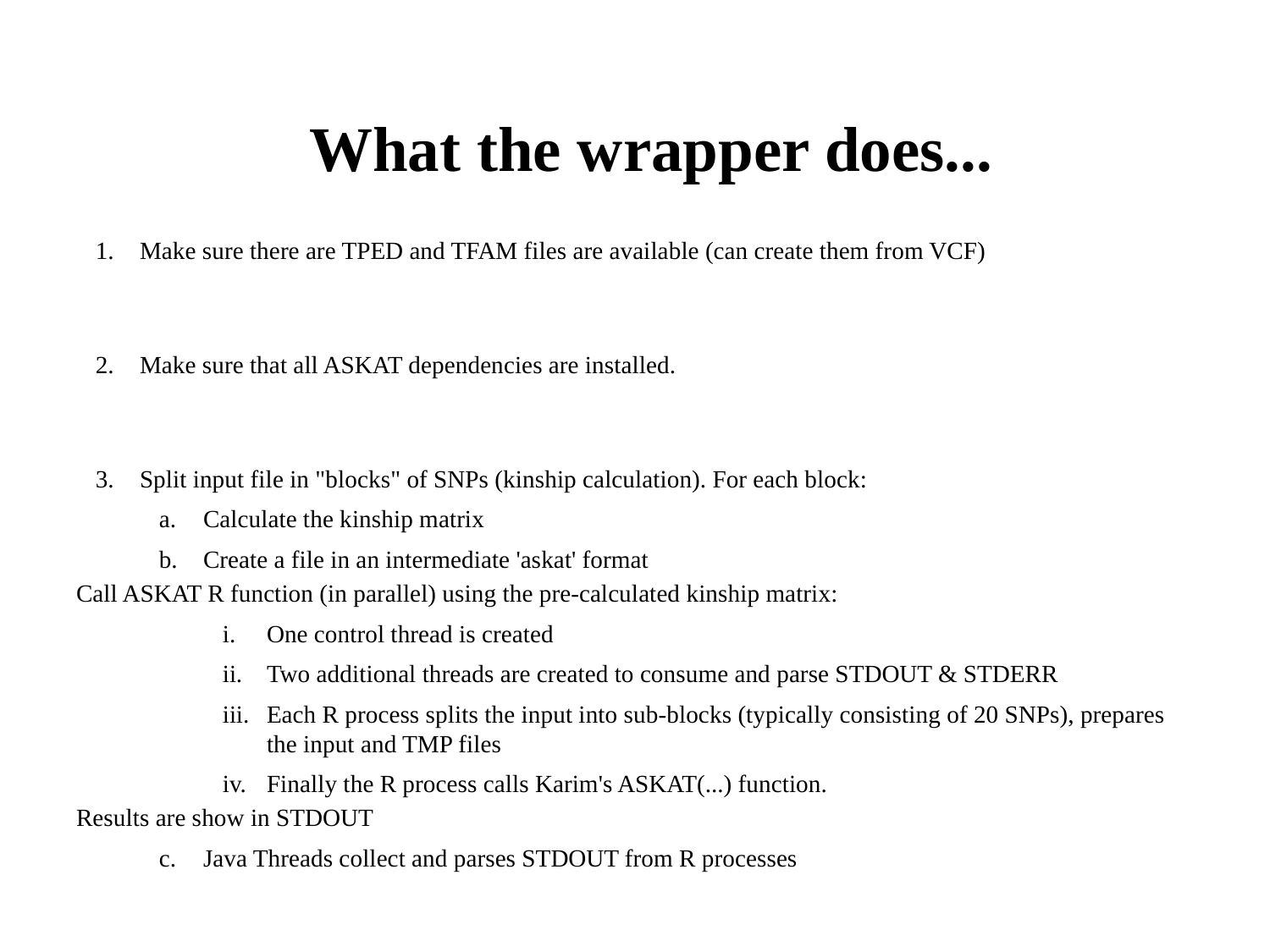

# What the wrapper does...
Make sure there are TPED and TFAM files are available (can create them from VCF)

Make sure that all ASKAT dependencies are installed.

Split input file in "blocks" of SNPs (kinship calculation). For each block:
Calculate the kinship matrix
Create a file in an intermediate 'askat' format
Call ASKAT R function (in parallel) using the pre-calculated kinship matrix:
One control thread is created
Two additional threads are created to consume and parse STDOUT & STDERR
Each R process splits the input into sub-blocks (typically consisting of 20 SNPs), prepares the input and TMP files
Finally the R process calls Karim's ASKAT(...) function.
Results are show in STDOUT
Java Threads collect and parses STDOUT from R processes

Show summary